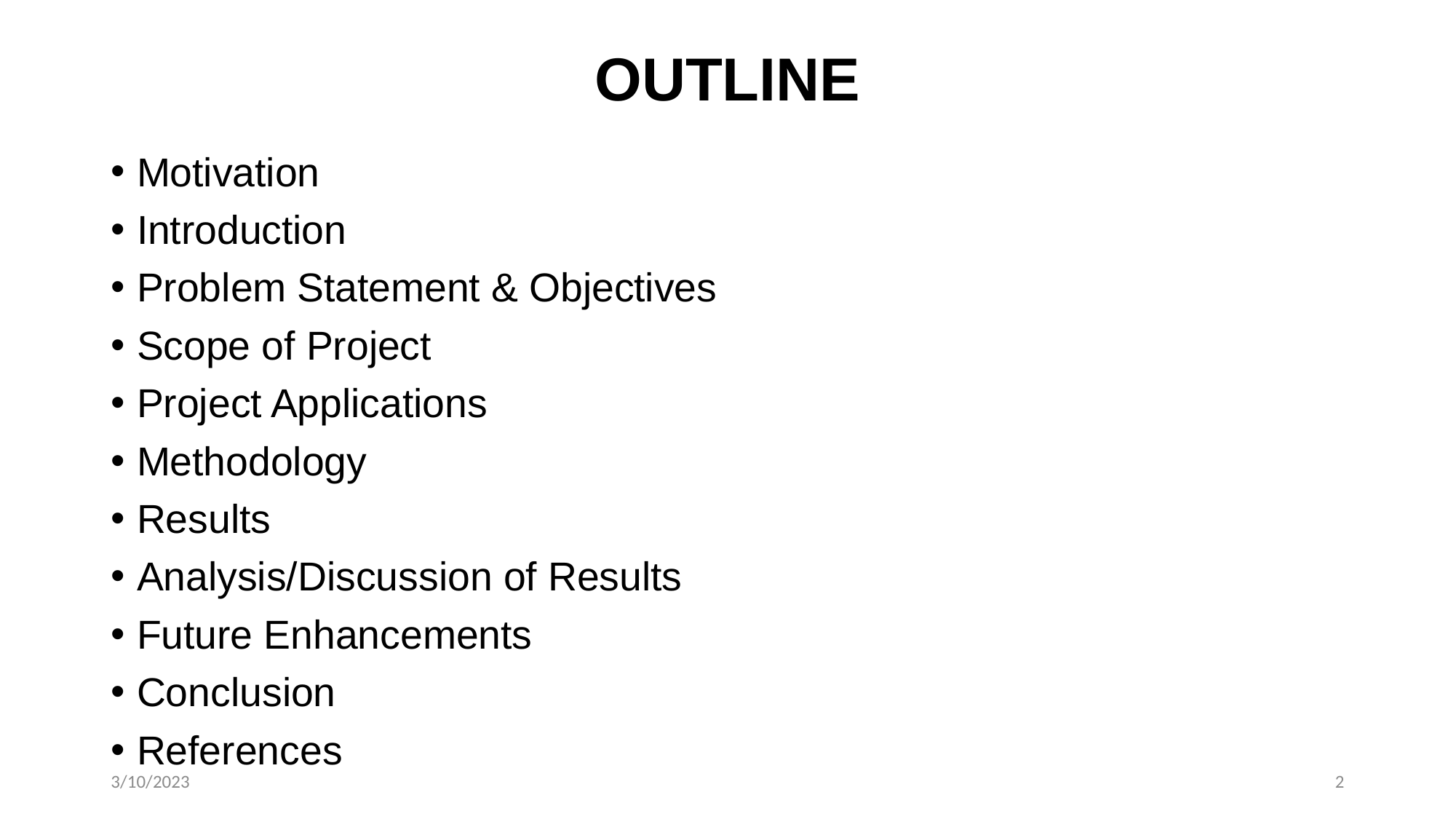

# OUTLINE
Motivation
Introduction
Problem Statement & Objectives
Scope of Project
Project Applications
Methodology
Results
Analysis/Discussion of Results
Future Enhancements
Conclusion
References
3/10/2023
2